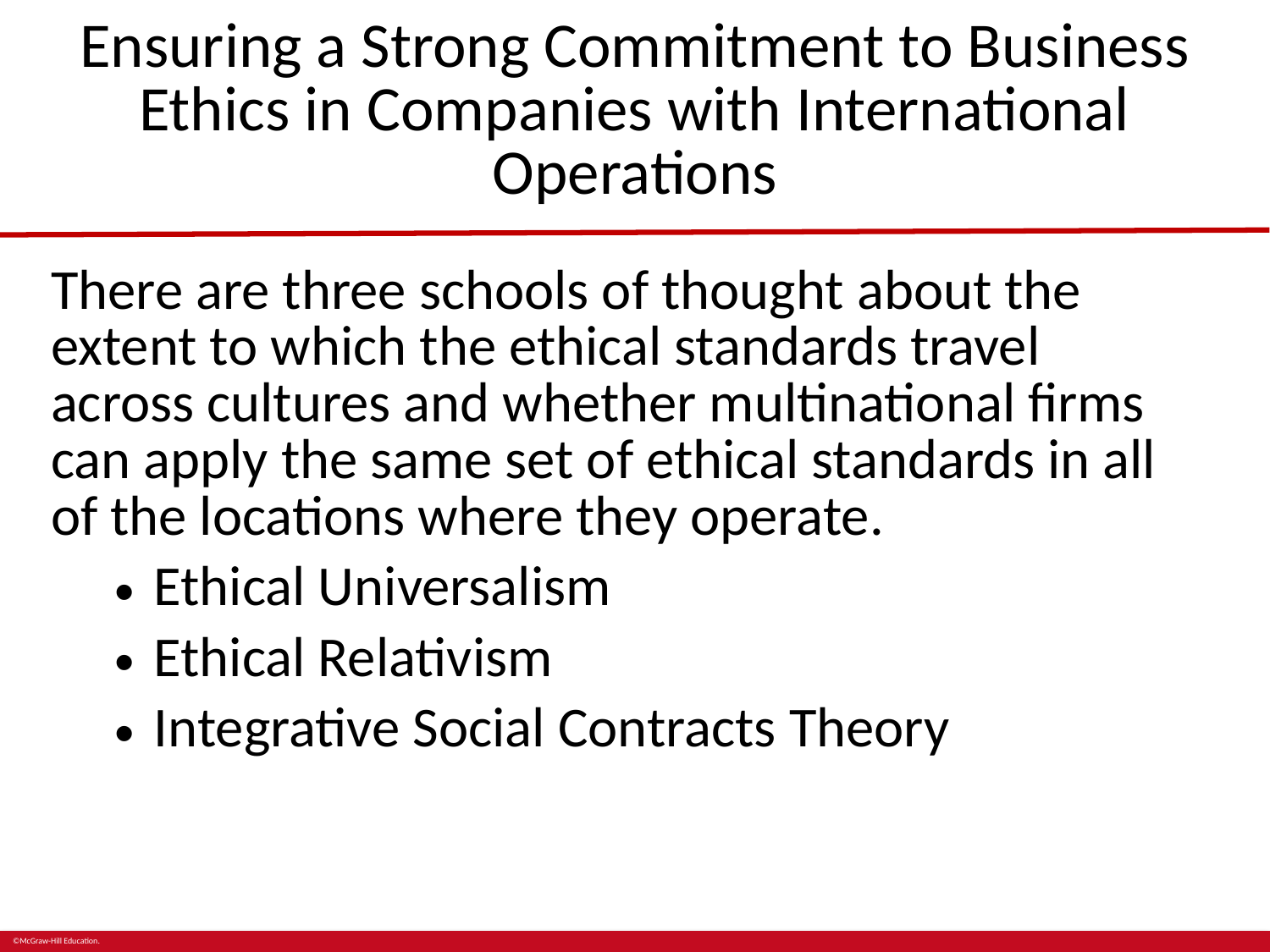

# Ensuring a Strong Commitment to Business Ethics in Companies with International Operations
There are three schools of thought about the extent to which the ethical standards travel across cultures and whether multinational firms can apply the same set of ethical standards in all of the locations where they operate.
Ethical Universalism
Ethical Relativism
Integrative Social Contracts Theory